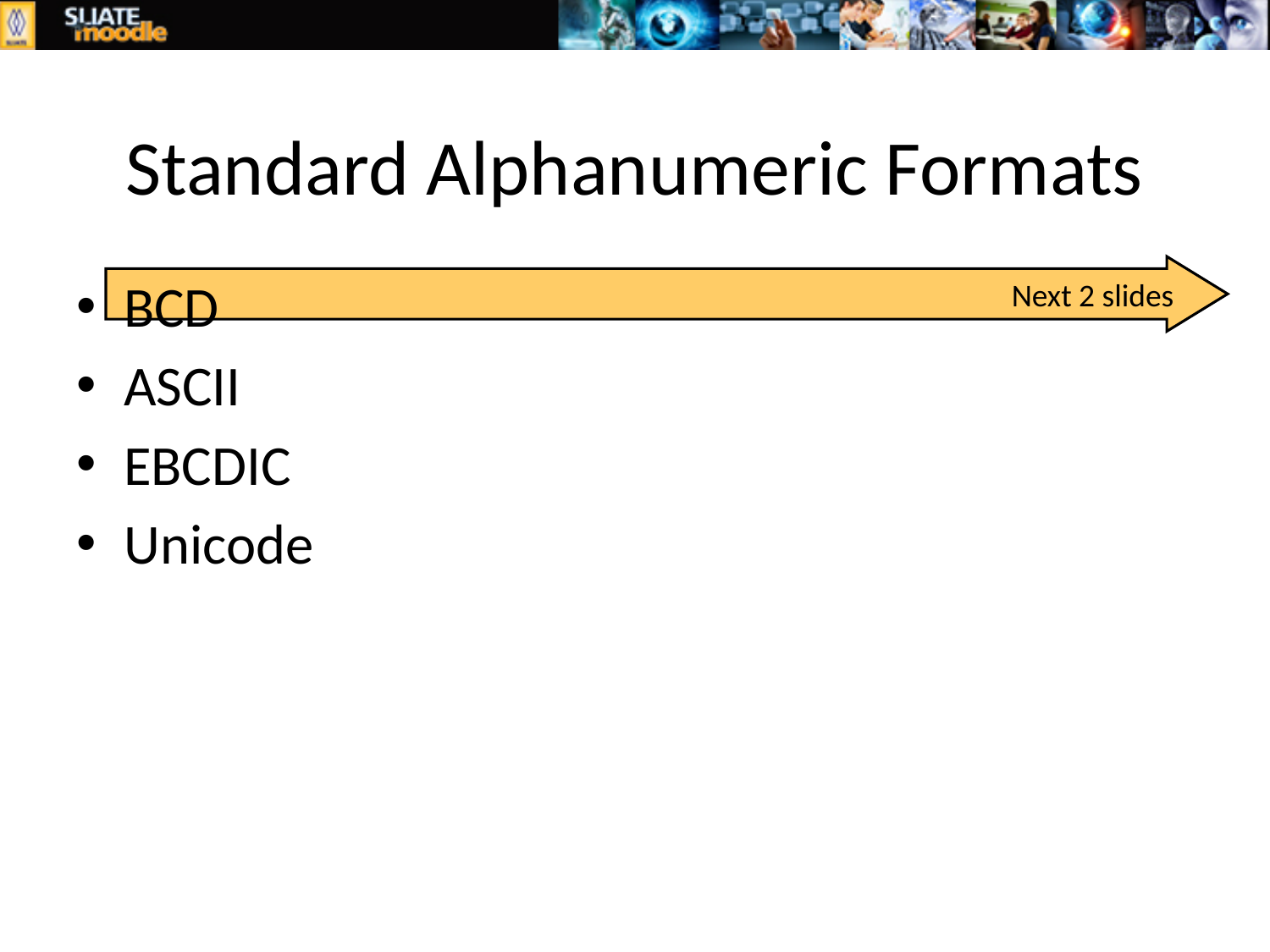

# Standard Alphanumeric Formats
Next 2 slides
BCD
ASCII
EBCDIC
Unicode